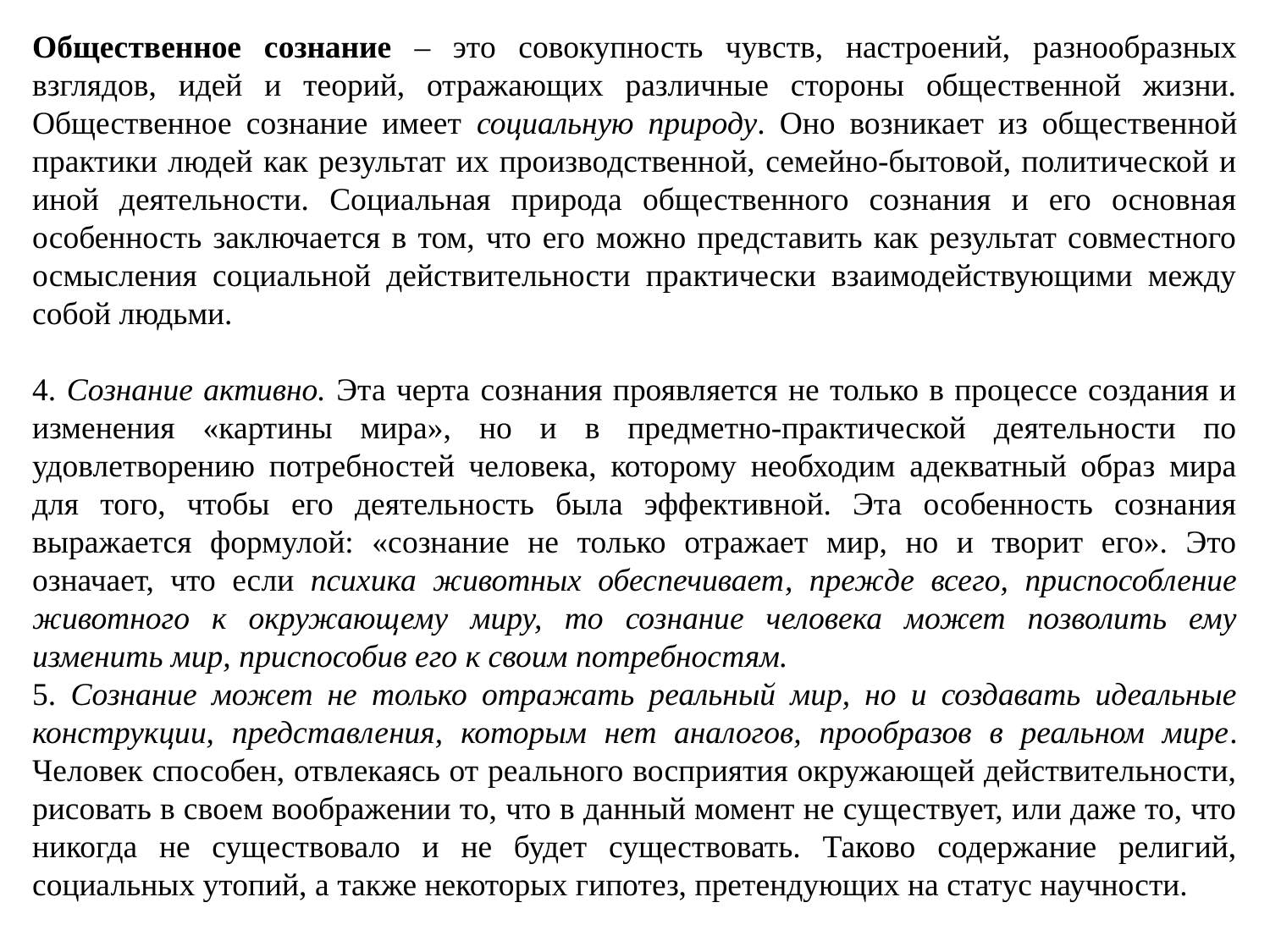

Общественное сознание – это совокупность чувств, настроений, разнообразных взглядов, идей и теорий, отражающих различные стороны общественной жизни. Общественное сознание имеет социальную природу. Оно возникает из общественной практики людей как результат их производственной, семейно-бытовой, политической и иной деятельности. Социальная природа общественного сознания и его основная особенность заключается в том, что его можно представить как результат совместного осмысления социальной действительности практически взаимодействующими между собой людьми.

4. Сознание активно. Эта черта сознания проявляется не только в процессе создания и изменения «картины мира», но и в предметно-практической деятельности по удовлетворению потребностей человека, которому необходим адекватный образ мира для того, чтобы его деятельность была эффективной. Эта особенность сознания выражается формулой: «сознание не только отражает мир, но и творит его». Это означает, что если психика животных обеспечивает, прежде всего, приспособление животного к окружающему миру, то сознание человека может позволить ему изменить мир, приспособив его к своим потребностям.
5. Сознание может не только отражать реальный мир, но и создавать идеальные конструкции, представления, которым нет аналогов, прообразов в реальном мире. Человек способен, отвлекаясь от реального восприятия окружающей действительности, рисовать в своем воображении то, что в данный момент не существует, или даже то, что никогда не существовало и не будет существовать. Таково содержание религий, социальных утопий, а также некоторых гипотез, претендующих на статус научности.